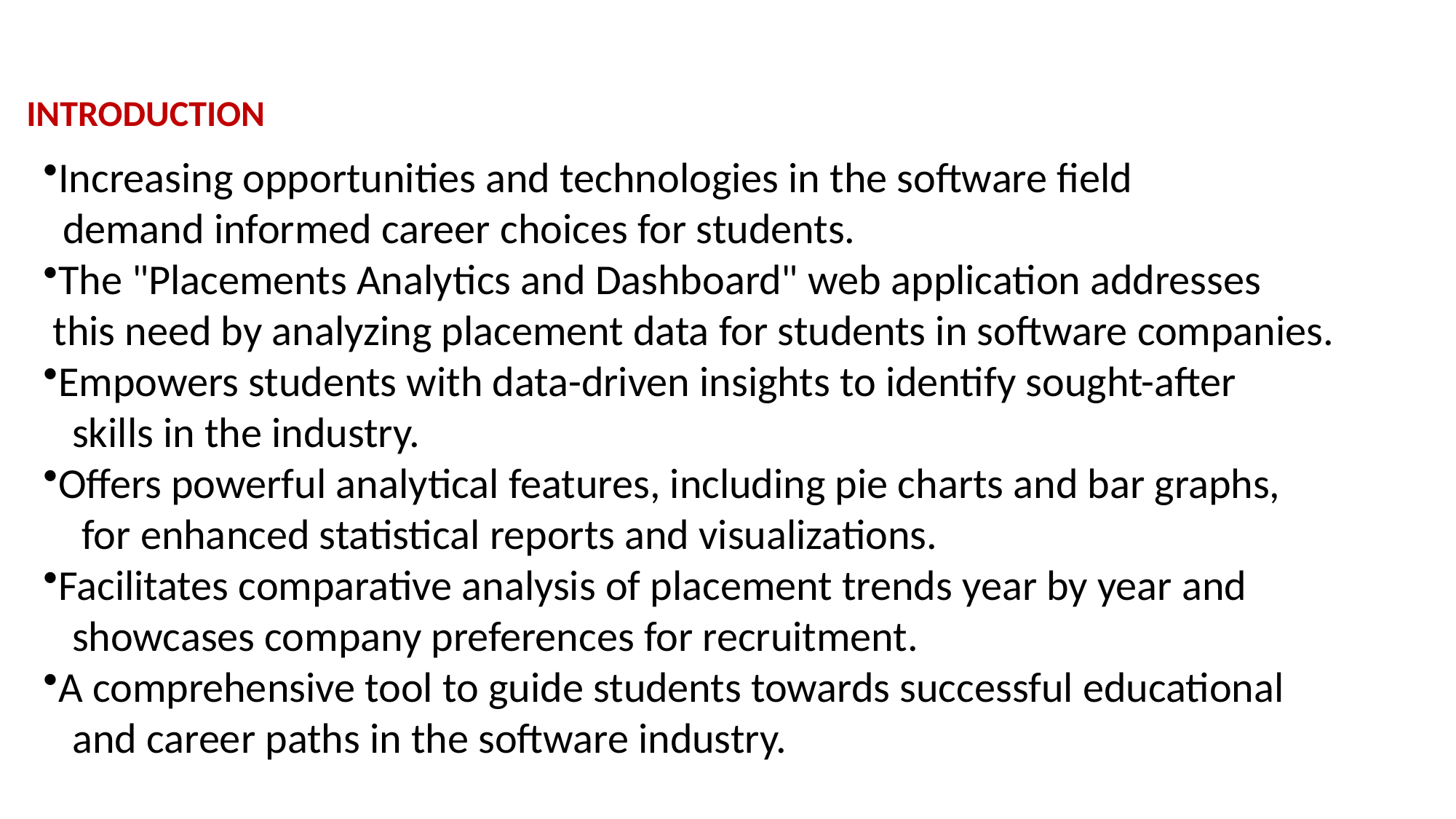

#
INTRODUCTION
Increasing opportunities and technologies in the software field
  demand informed career choices for students.
The "Placements Analytics and Dashboard" web application addresses
 this need by analyzing placement data for students in software companies.
Empowers students with data-driven insights to identify sought-after
   skills in the industry.
Offers powerful analytical features, including pie charts and bar graphs,
    for enhanced statistical reports and visualizations.
Facilitates comparative analysis of placement trends year by year and
   showcases company preferences for recruitment.
A comprehensive tool to guide students towards successful educational
   and career paths in the software industry.